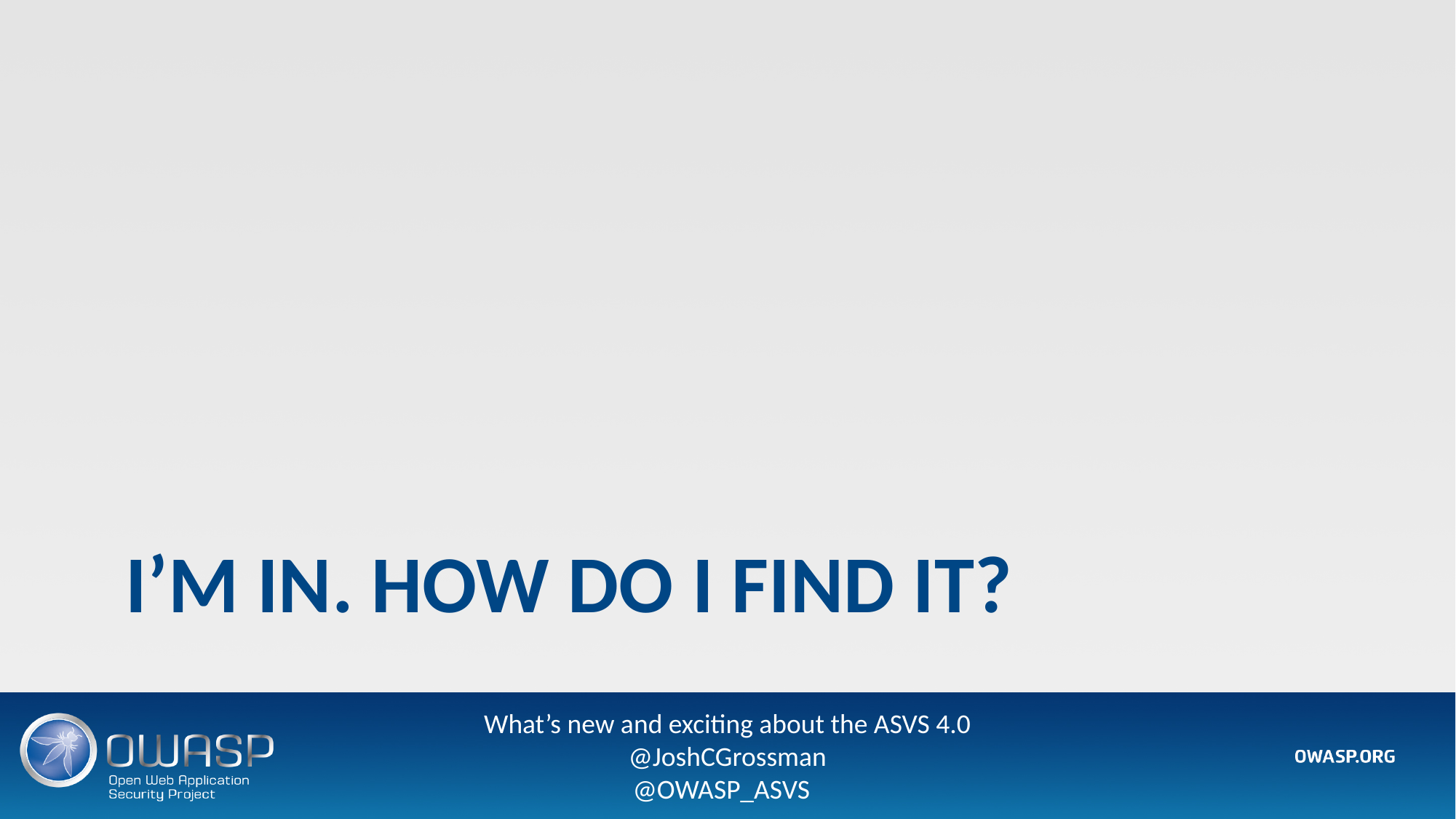

# I’m in. How do I FIND it?